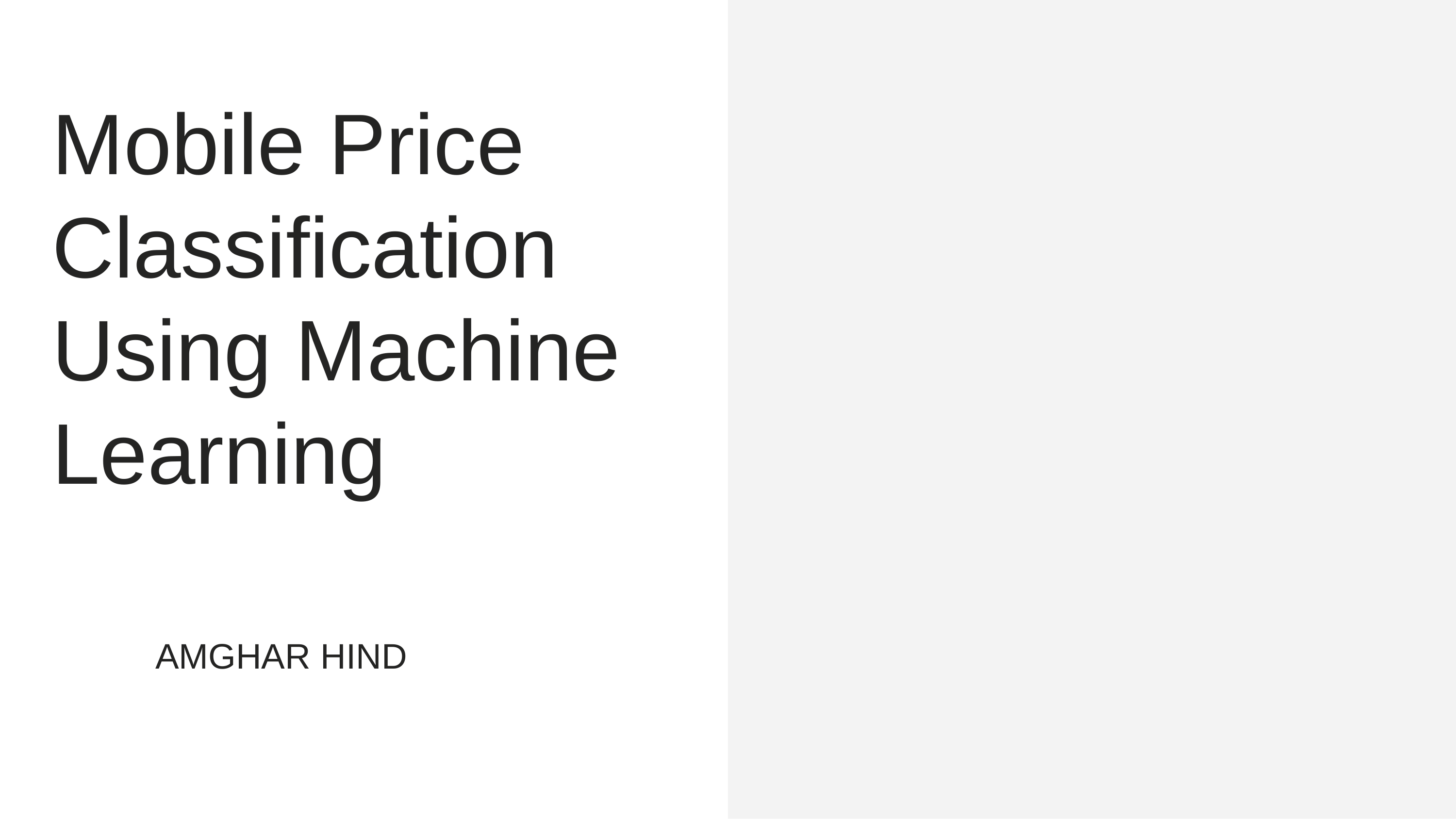

Mobile Price Classification Using Machine Learning

AMGHAR HIND